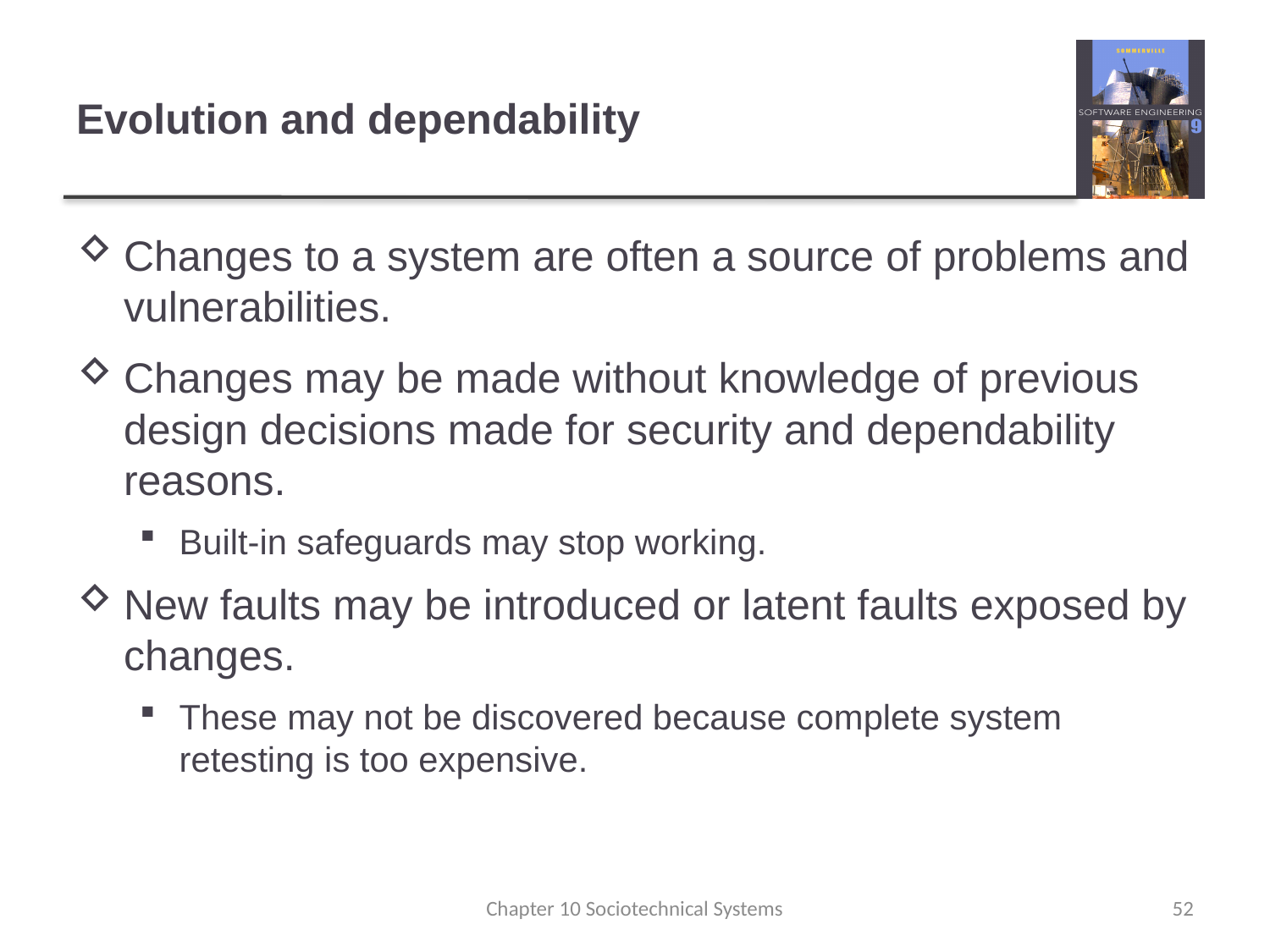

# Evolution and dependability
Changes to a system are often a source of problems and vulnerabilities.
Changes may be made without knowledge of previous design decisions made for security and dependability reasons.
Built-in safeguards may stop working.
New faults may be introduced or latent faults exposed by changes.
These may not be discovered because complete system retesting is too expensive.
Chapter 10 Sociotechnical Systems
52